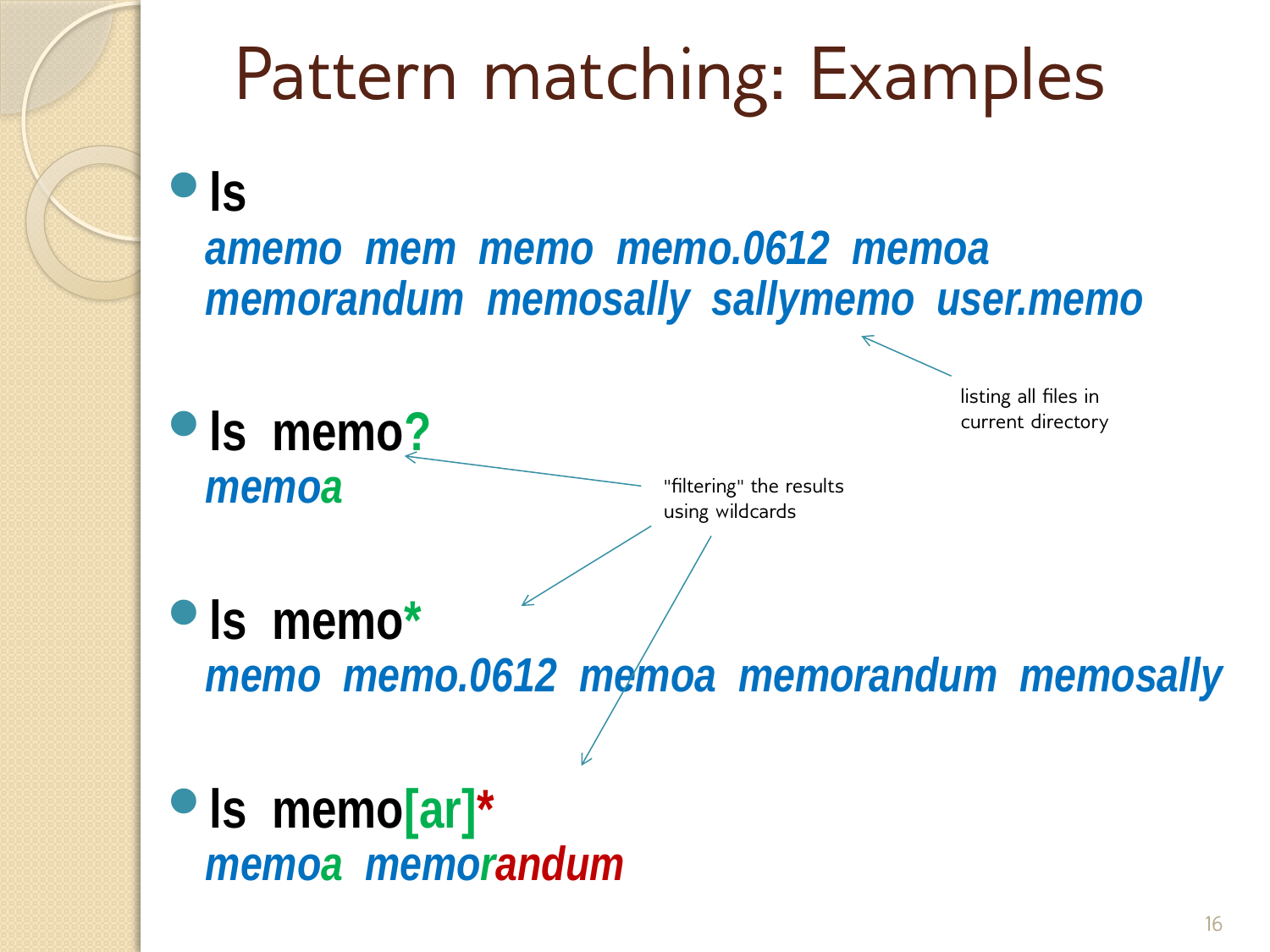

# Pattern matching: Examples
ls
amemo  mem  memo  memo.0612  memoa  memorandum  memosally  sallymemo  user.memo

ls  memo?
memoa

ls  memo*
memo  memo.0612  memoa  memorandum  memosally

ls  memo[ar]*
memoa  memorandum
listing all files in current directory
"filtering" the results using wildcards
16